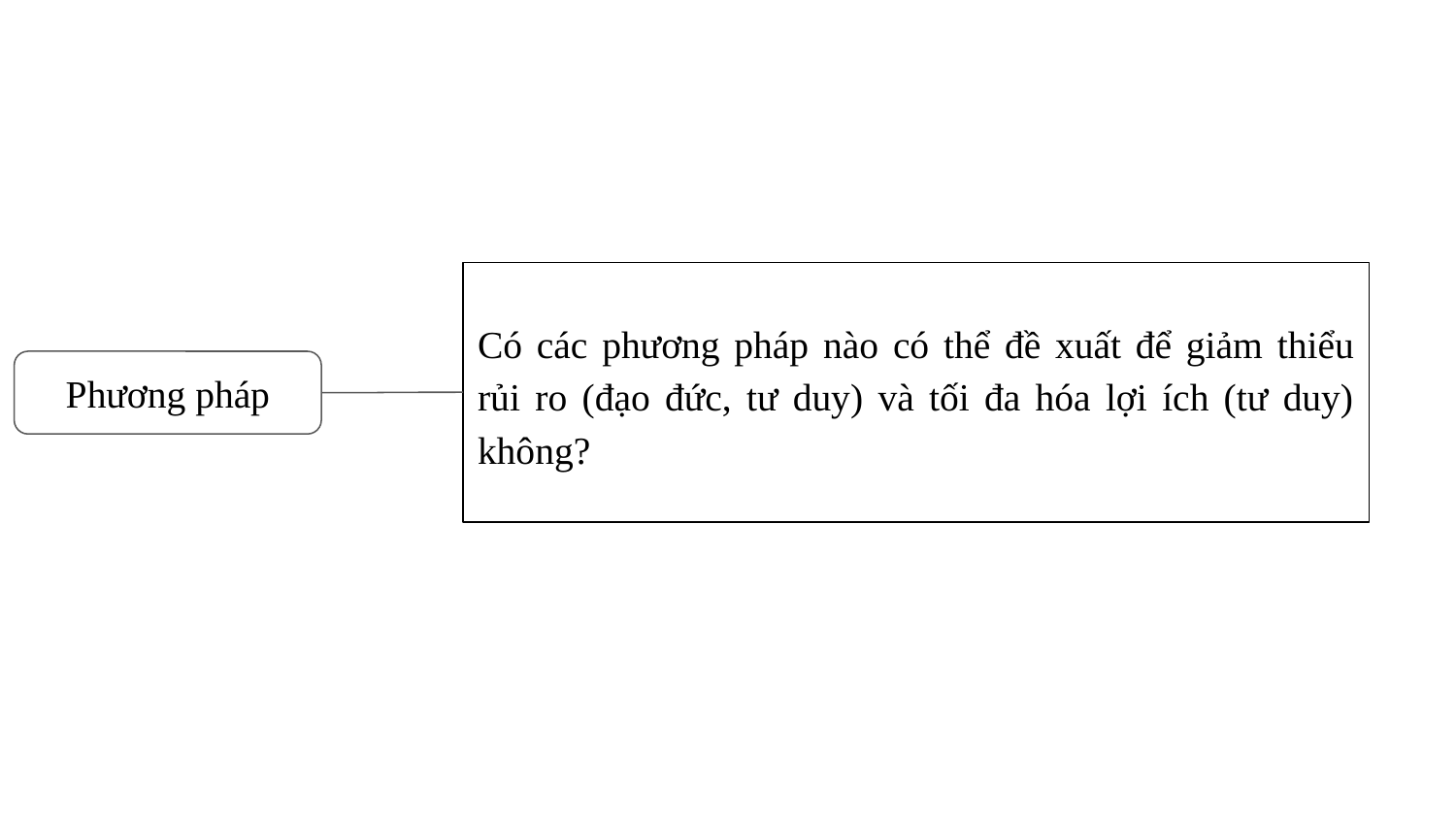

Có các phương pháp nào có thể đề xuất để giảm thiểu rủi ro (đạo đức, tư duy) và tối đa hóa lợi ích (tư duy) không?
Phương pháp